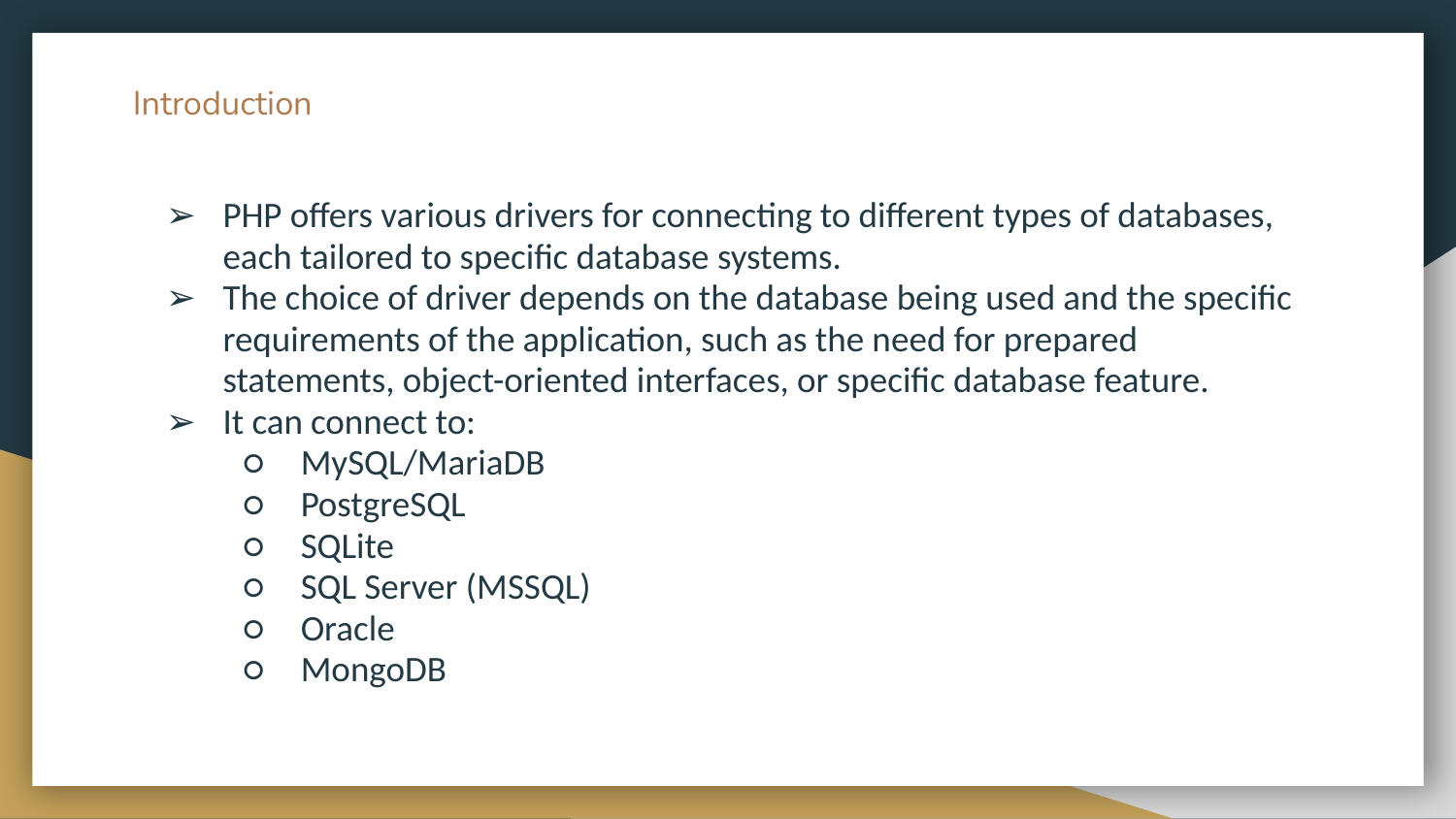

# Introduction
PHP offers various drivers for connecting to different types of databases, each tailored to specific database systems.
The choice of driver depends on the database being used and the specific requirements of the application, such as the need for prepared statements, object-oriented interfaces, or specific database feature.
It can connect to:
MySQL/MariaDB
PostgreSQL
SQLite
SQL Server (MSSQL)
Oracle
MongoDB